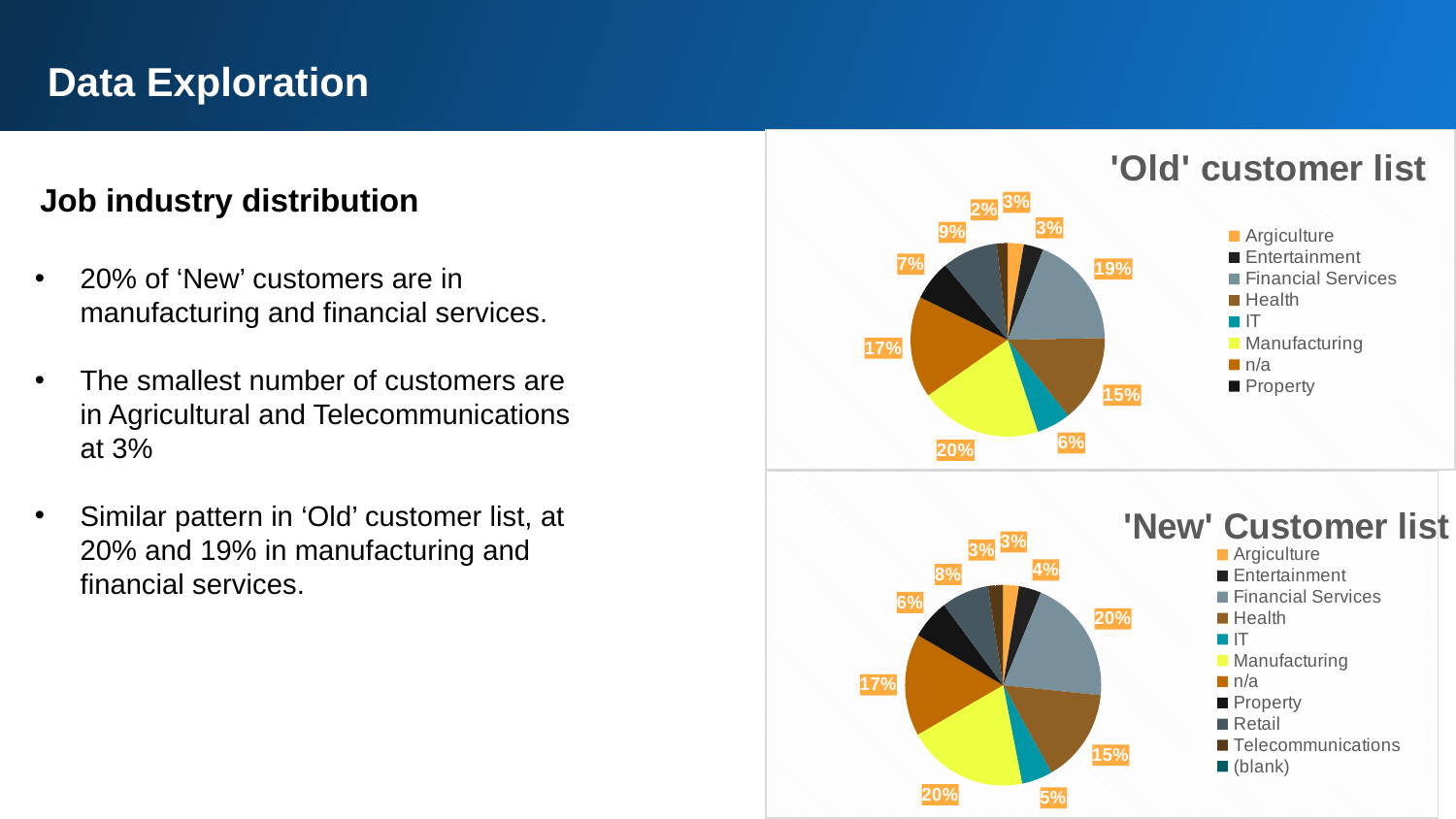

Data Exploration

### Chart: 'Old' customer list

| Category | Total |
|---|---|
| Argiculture | 215026.0 |
| Entertainment | 262716.0 |
| Financial Services | 1500839.0 |
| Health | 1166468.0 |
| IT | 451589.0 |
| Manufacturing | 1625508.0 |
| n/a | 1357214.0 |
| Property | 536172.0 |
| Retail | 740459.0 |
| Telecommunications | 146009.0 |
Job industry distribution
20% of ‘New’ customers are in manufacturing and financial services.

The smallest number of customers are in Agricultural and Telecommunications at 3%

Similar pattern in ‘Old’ customer list, at 20% and 19% in manufacturing and financial services.

### Chart: 'New' Customer list

| Category | Total |
|---|---|
| Argiculture | 26.0 |
| Entertainment | 37.0 |
| Financial Services | 203.0 |
| Health | 152.0 |
| IT | 51.0 |
| Manufacturing | 199.0 |
| n/a | 165.0 |
| Property | 64.0 |
| Retail | 78.0 |
| Telecommunications | 25.0 |
| (blank) | None |